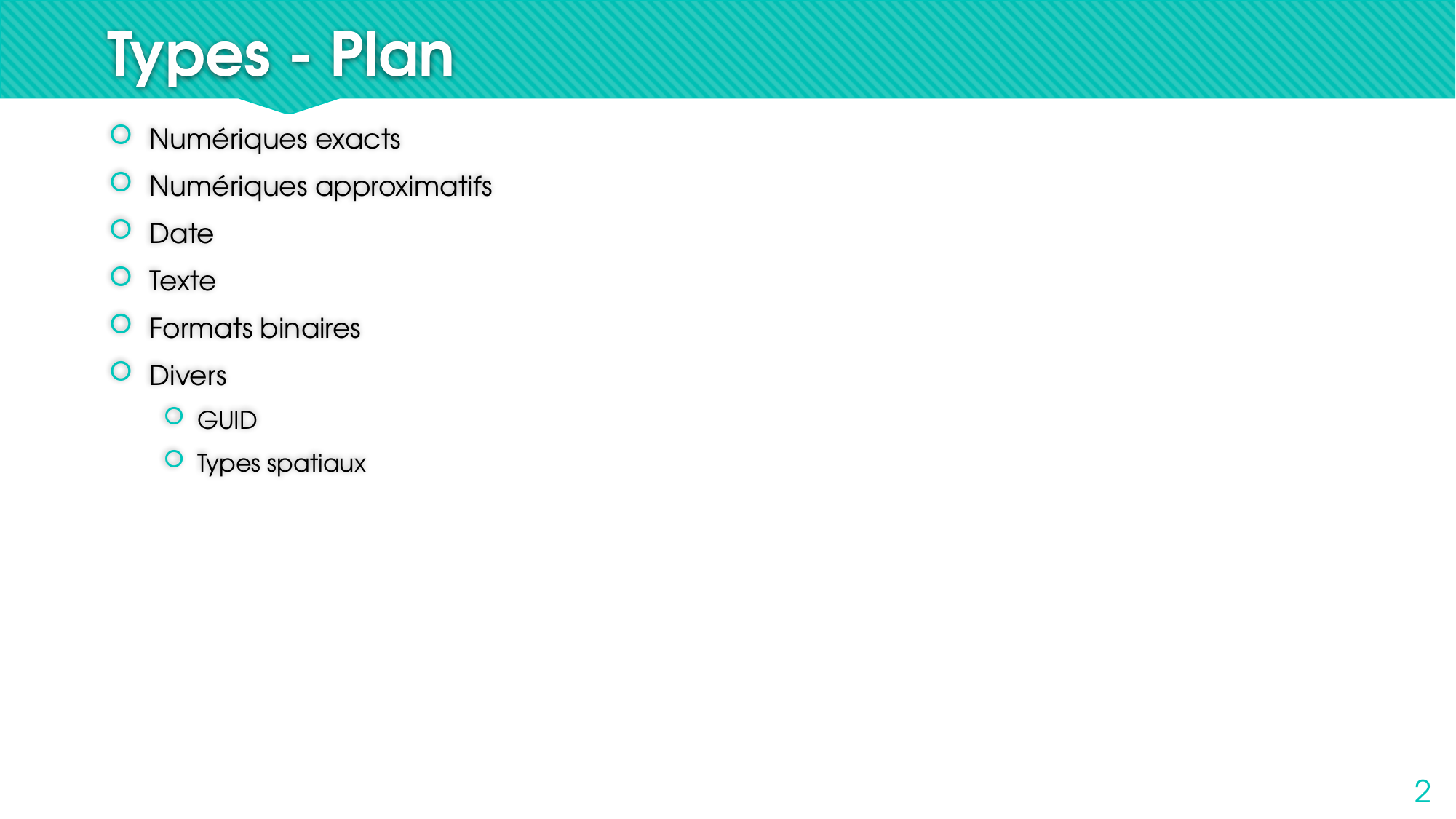

# Types - Plan
Numériques exacts
Numériques approximatifs
Date
Texte
Formats binaires
Divers
GUID
Types spatiaux

2